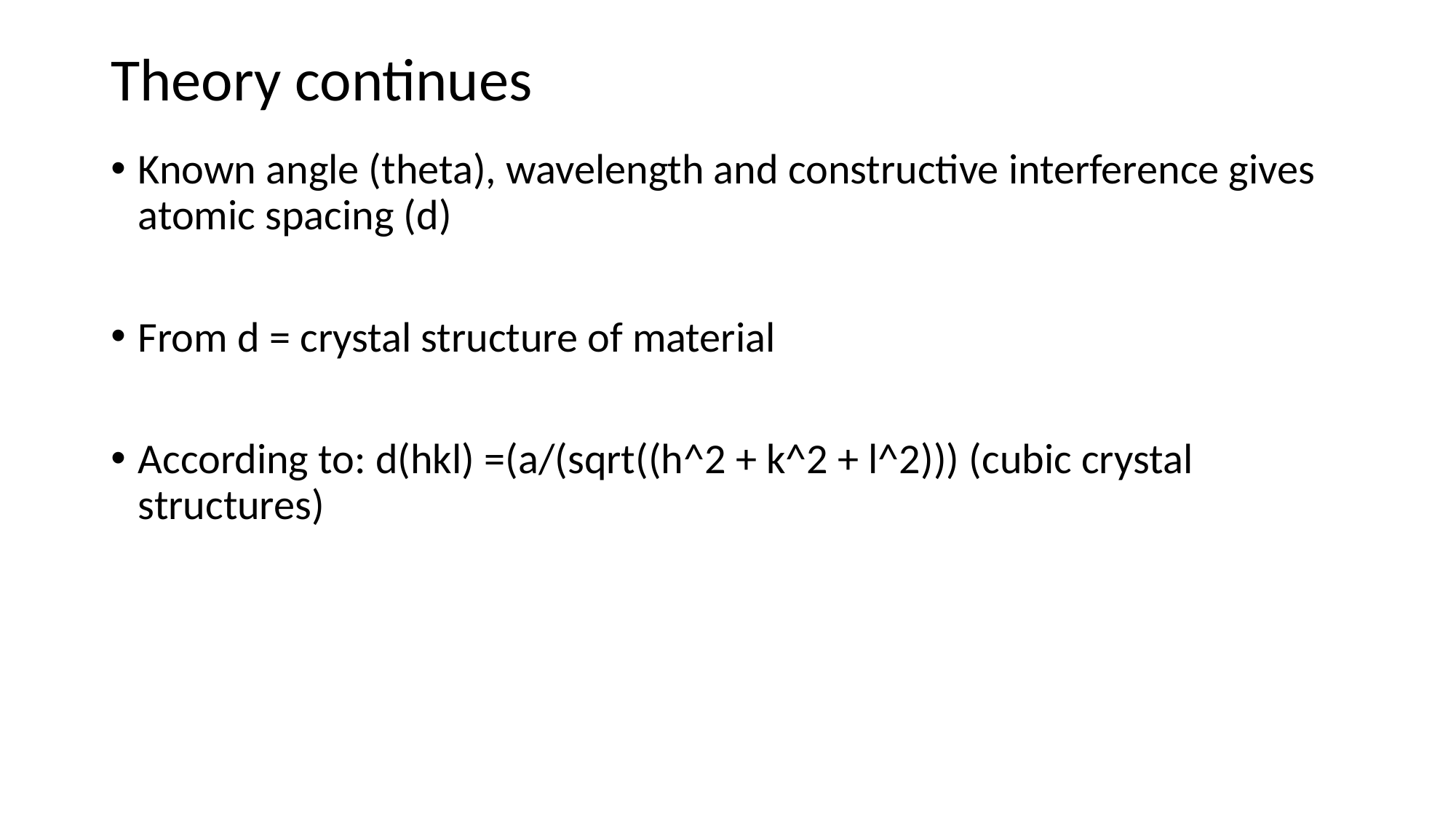

# Theory continues
Known angle (theta), wavelength and constructive interference gives atomic spacing (d)

From d = crystal structure of material

According to: d(hkl) =(a/(sqrt((h^2 + k^2 + l^2))) (cubic crystal structures)